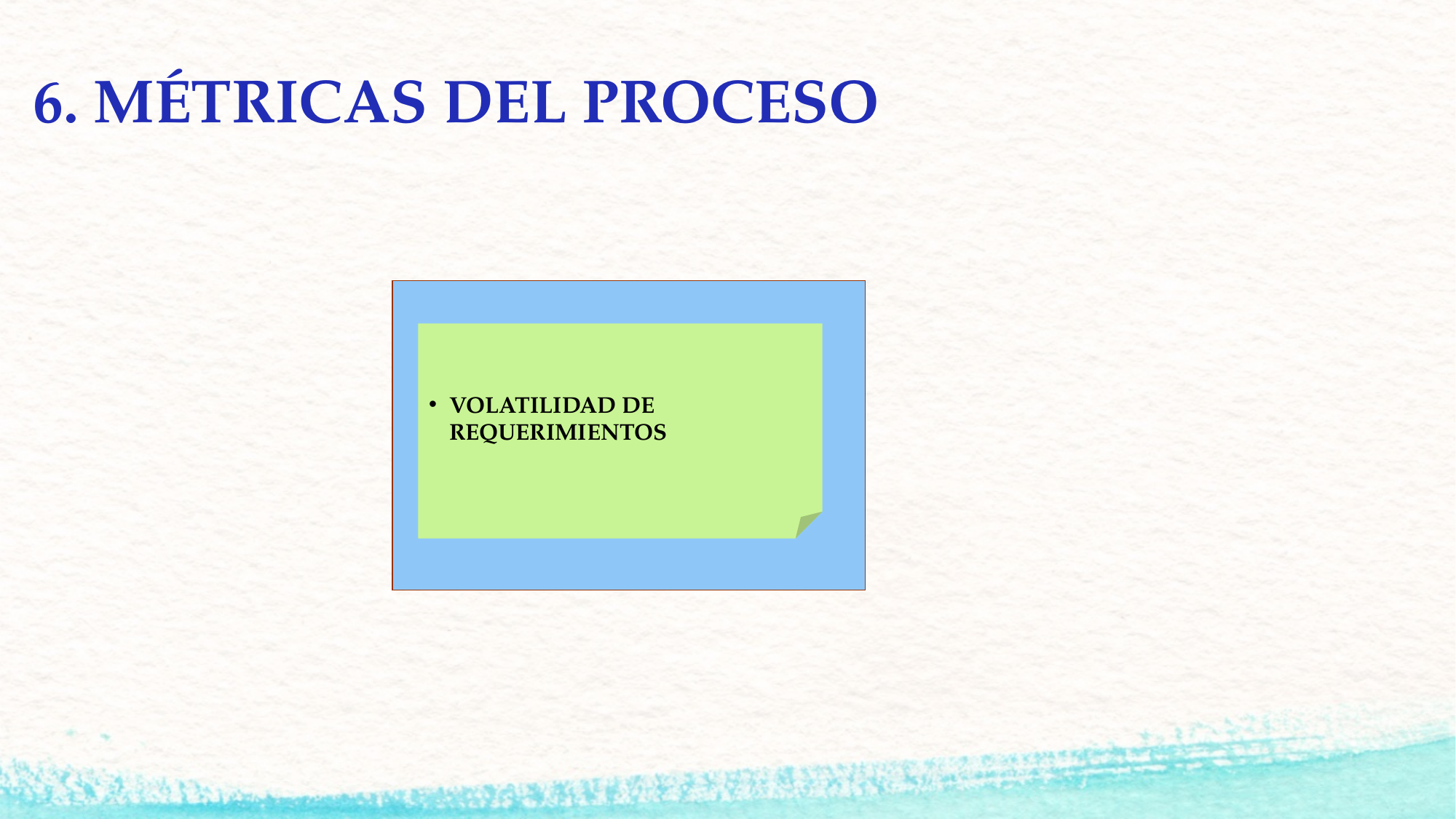

6. MÉTRICAS DEL PROCESO

VOLATILIDAD DE REQUERIMIENTOS